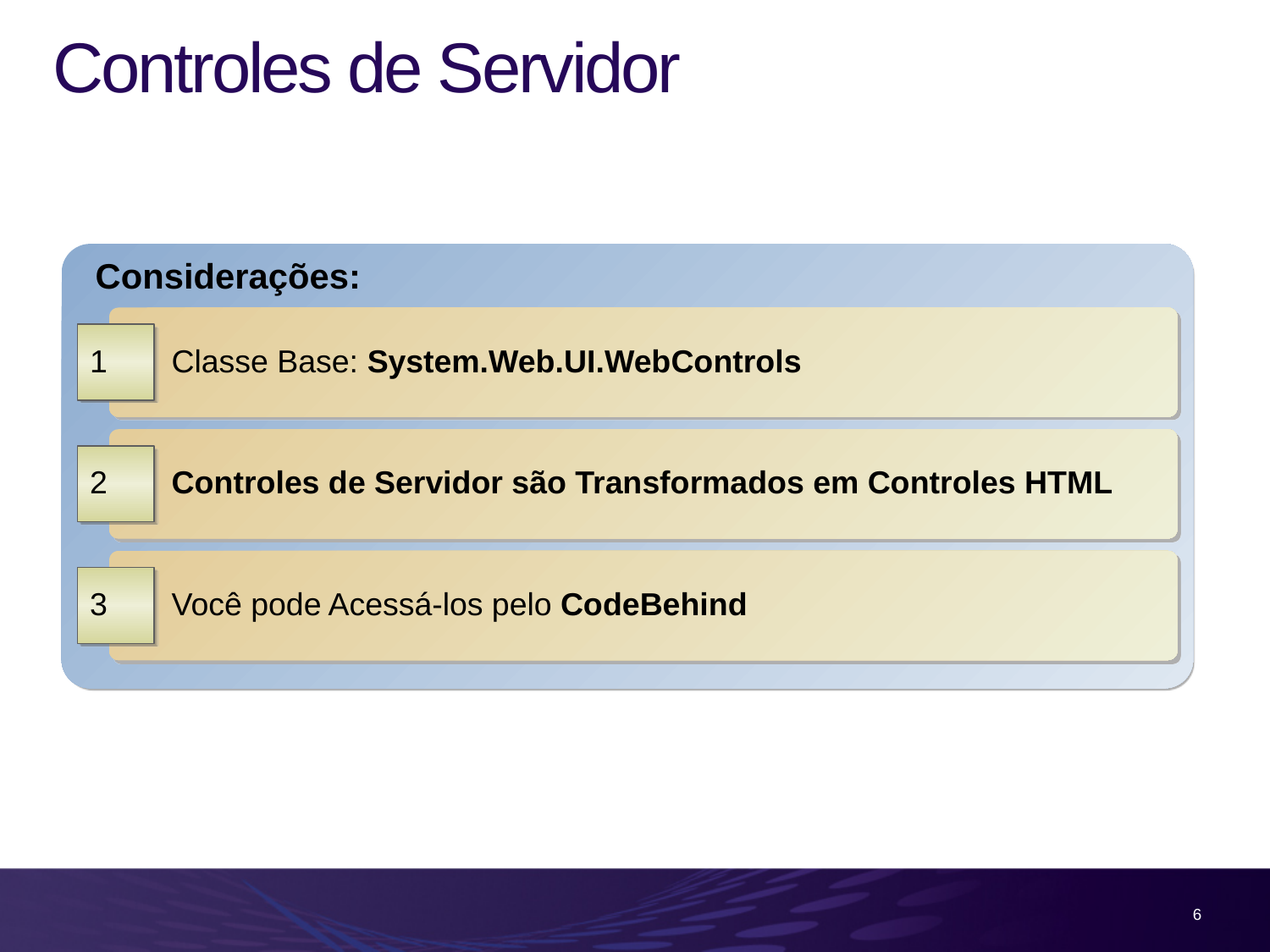

# Controles de Servidor
Considerações:

 Classe Base: System.Web.UI.WebControls
1
 Controles de Servidor são Transformados em Controles HTML
2
 Você pode Acessá-los pelo CodeBehind
3
6